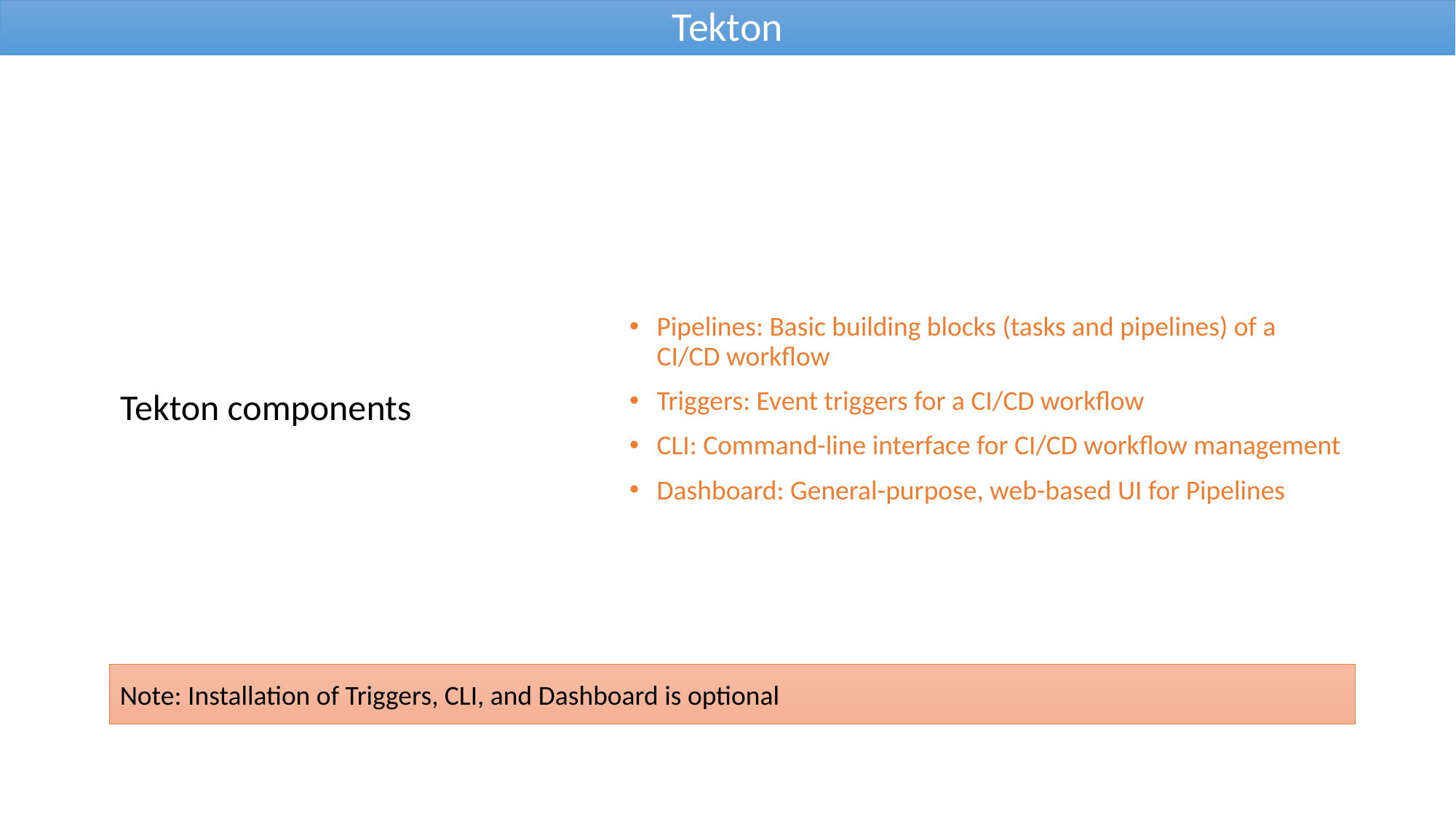

# Tekton
Pipelines: Basic building blocks (tasks and pipelines) of a CI/CD workflow
Triggers: Event triggers for a CI/CD workflow
CLI: Command-line interface for CI/CD workflow management
Dashboard: General-purpose, web-based UI for Pipelines
Tekton components
Note: Installation of Triggers, CLI, and Dashboard is optional